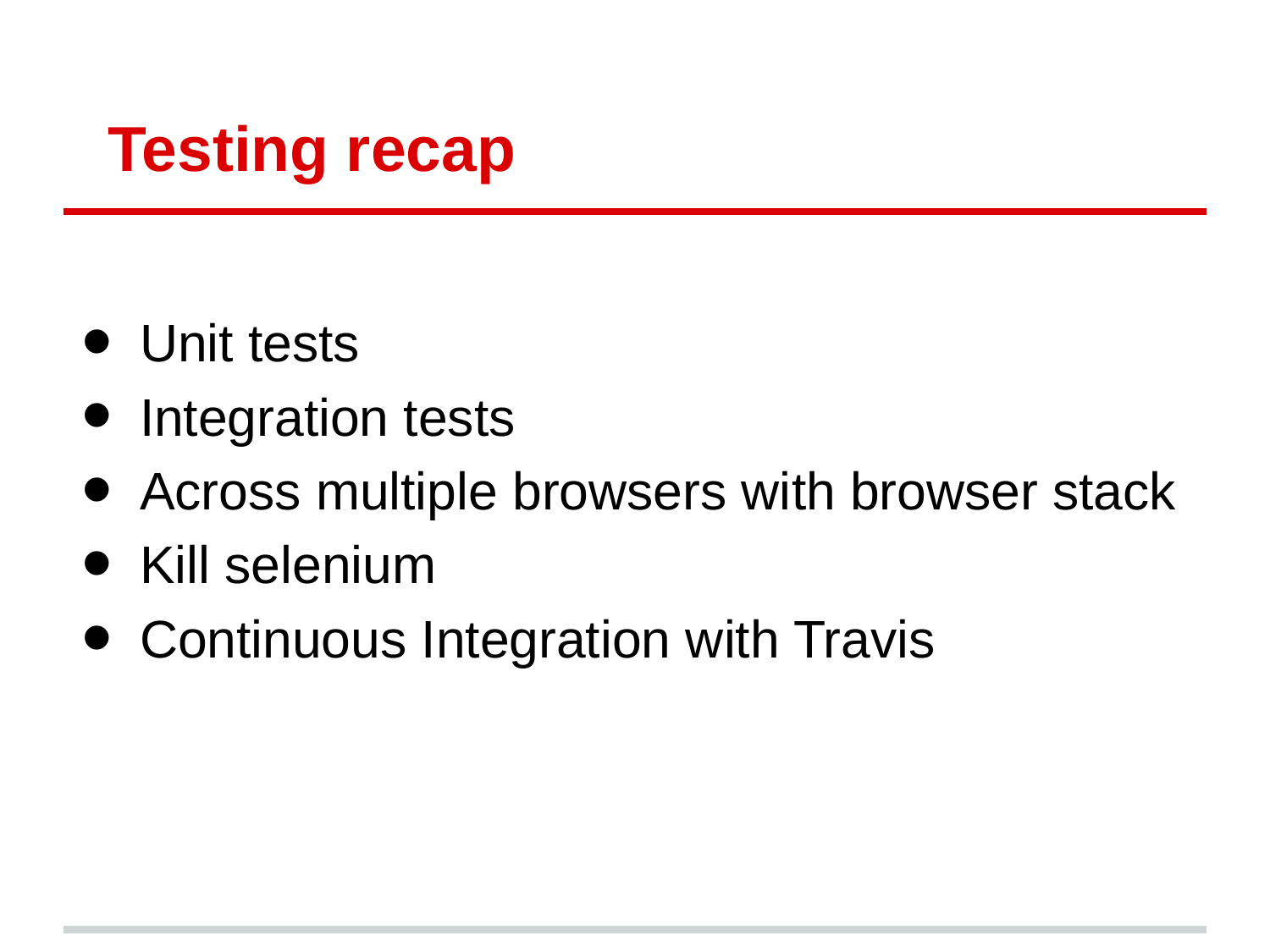

# Testing recap

Unit tests
Integration tests
Across multiple browsers with browser stack
Kill selenium
Continuous Integration with Travis